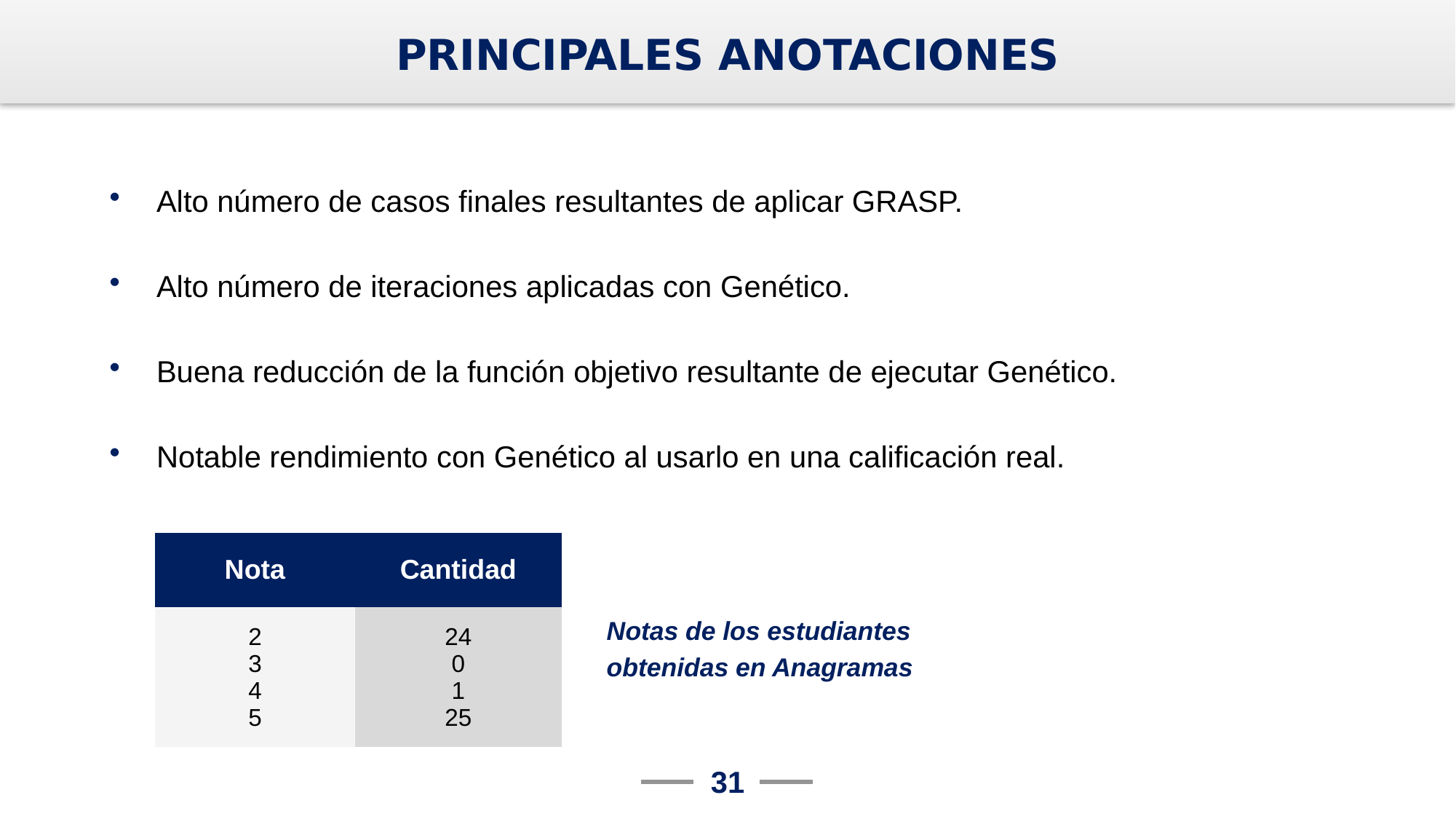

# PRINCIPALES ANOTACIONES

Alto número de casos finales resultantes de aplicar GRASP.

Alto número de iteraciones aplicadas con Genético.

Buena reducción de la función objetivo resultante de ejecutar Genético.

Notable rendimiento con Genético al usarlo en una calificación real.

| Nota | Cantidad |
| --- | --- |
| 2 3 4 5 | 24 0 1 25 |
Notas de los estudiantes
obtenidas en Anagramas
31